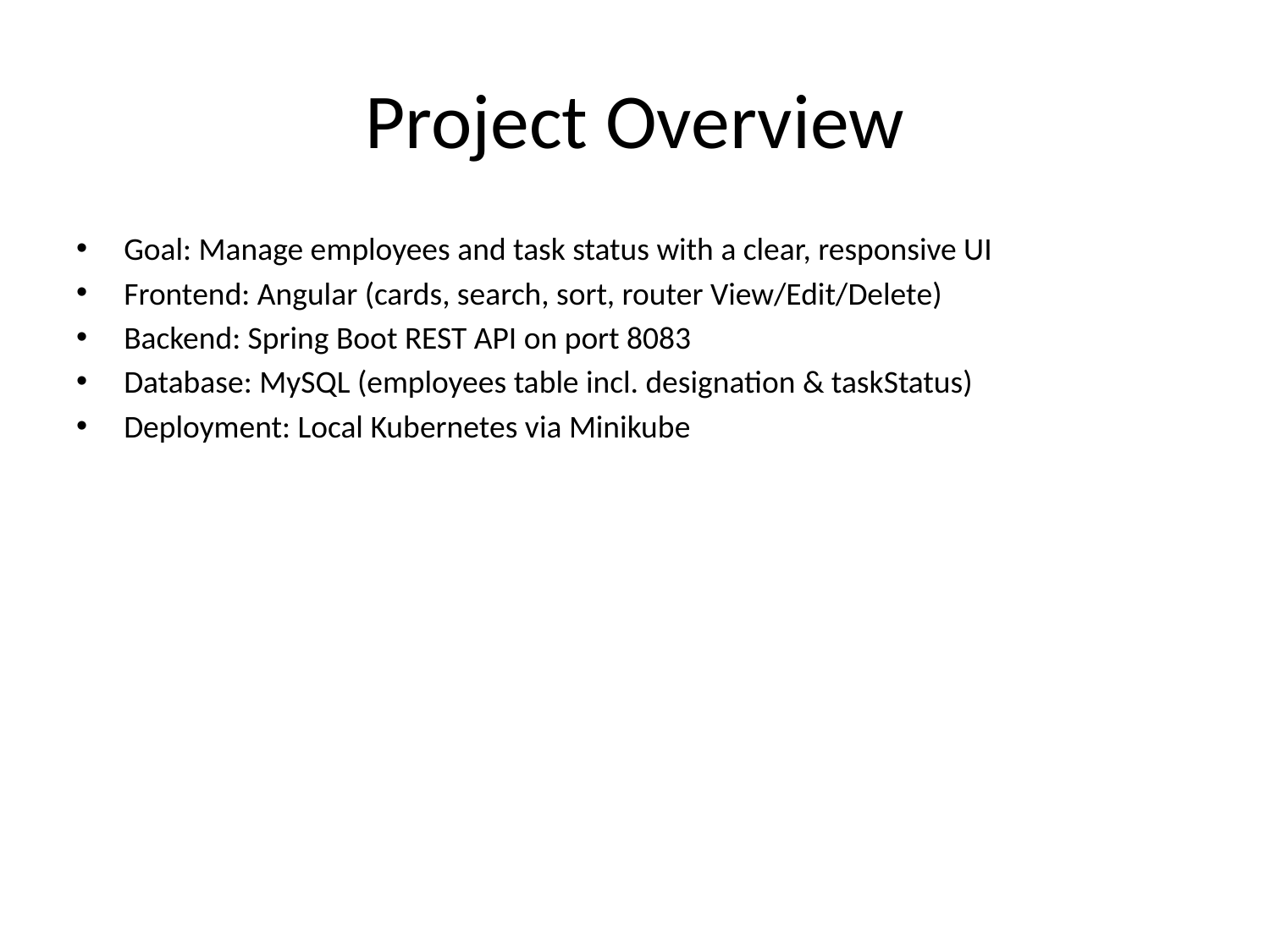

# Project Overview
Goal: Manage employees and task status with a clear, responsive UI
Frontend: Angular (cards, search, sort, router View/Edit/Delete)
Backend: Spring Boot REST API on port 8083
Database: MySQL (employees table incl. designation & taskStatus)
Deployment: Local Kubernetes via Minikube